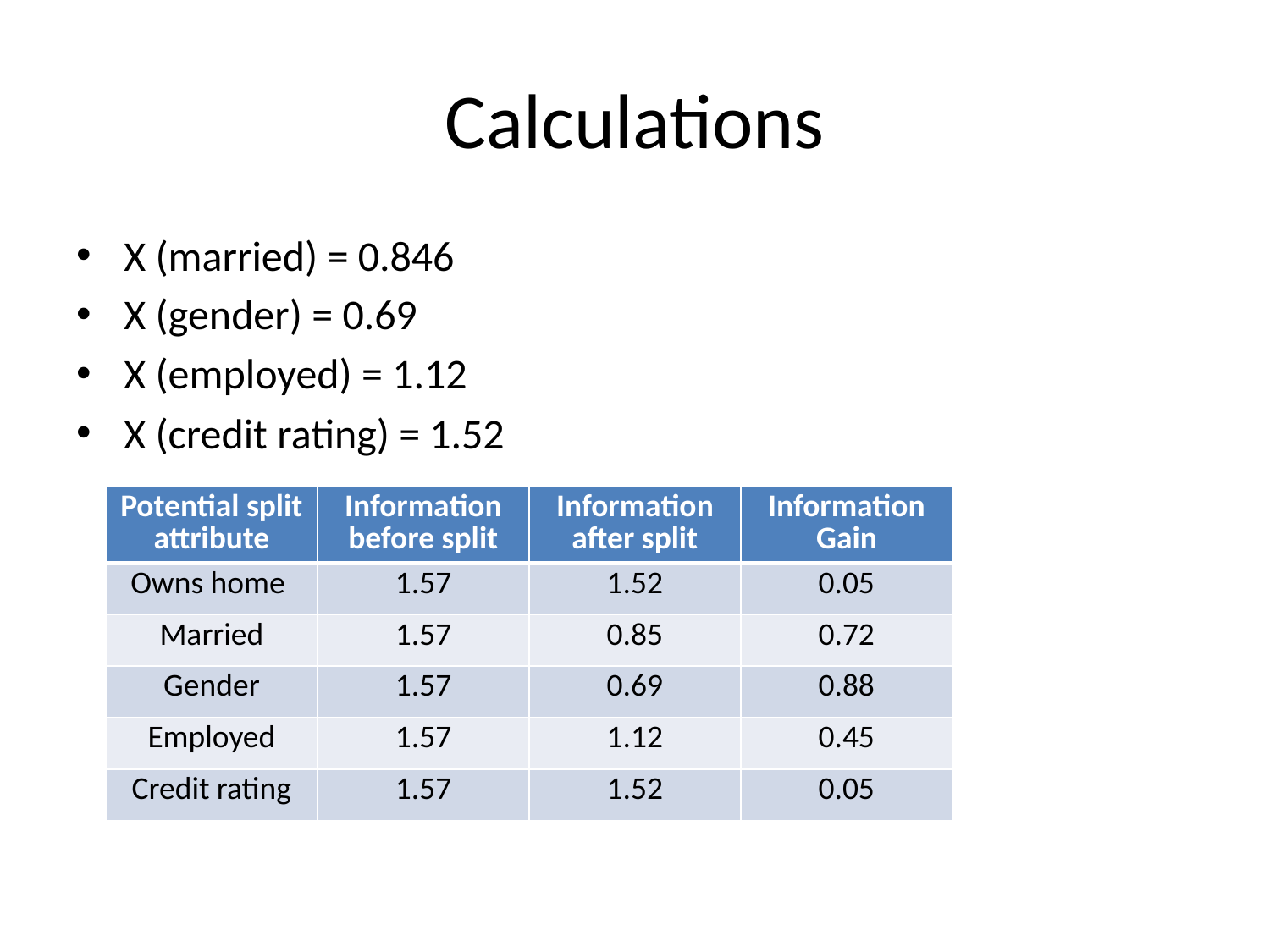

# Calculations
X (married) = 0.846
X (gender) = 0.69
X (employed) = 1.12
X (credit rating) = 1.52

| Potential split attribute | Information before split | Information after split | Information Gain |
| --- | --- | --- | --- |
| Owns home | 1.57 | 1.52 | 0.05 |
| Married | 1.57 | 0.85 | 0.72 |
| Gender | 1.57 | 0.69 | 0.88 |
| Employed | 1.57 | 1.12 | 0.45 |
| Credit rating | 1.57 | 1.52 | 0.05 |